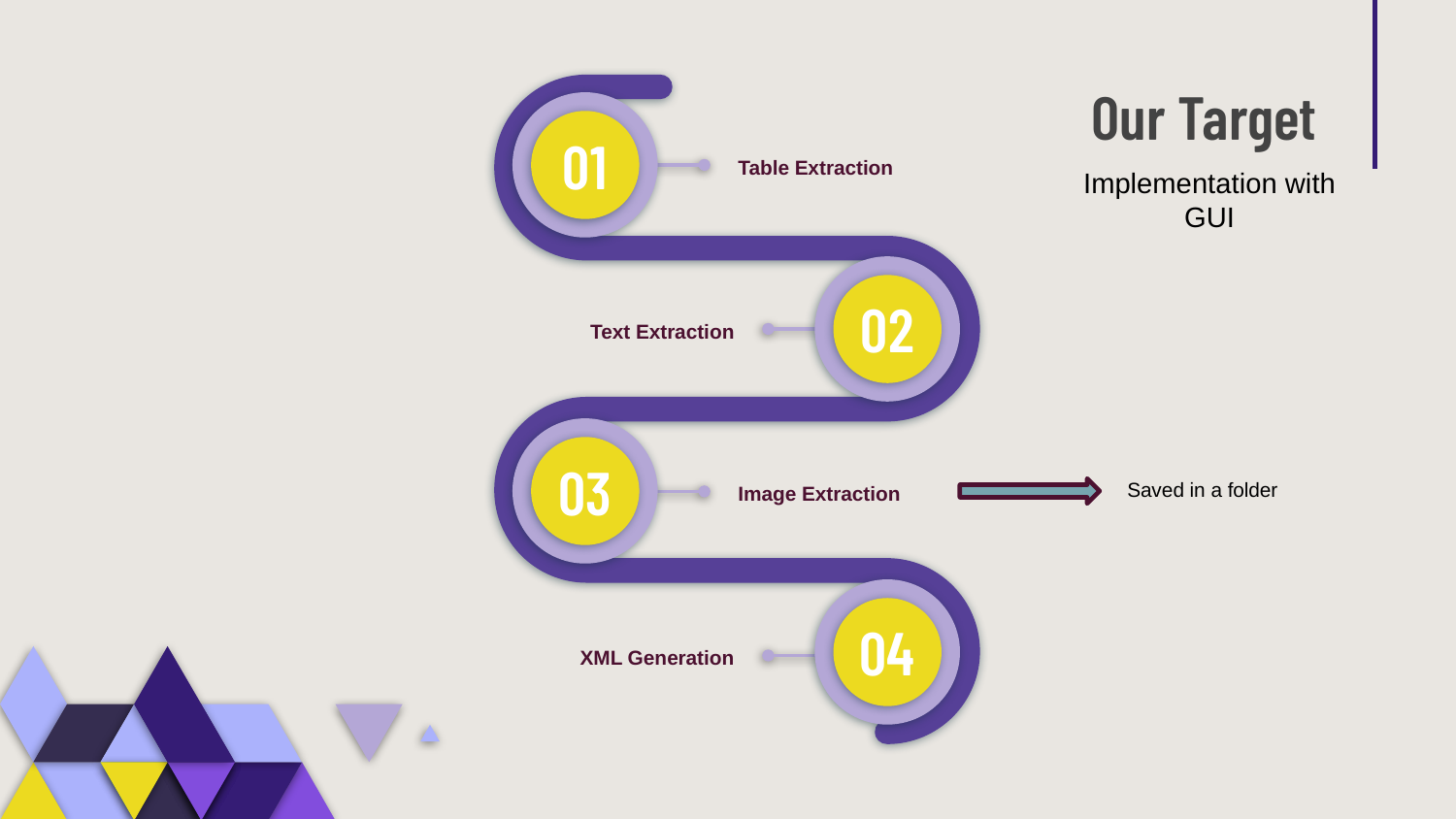

Our Target
# 01
Table Extraction
Implementation with GUI
02
Text Extraction

03
Saved in a folder
Image Extraction

04
XML Generation